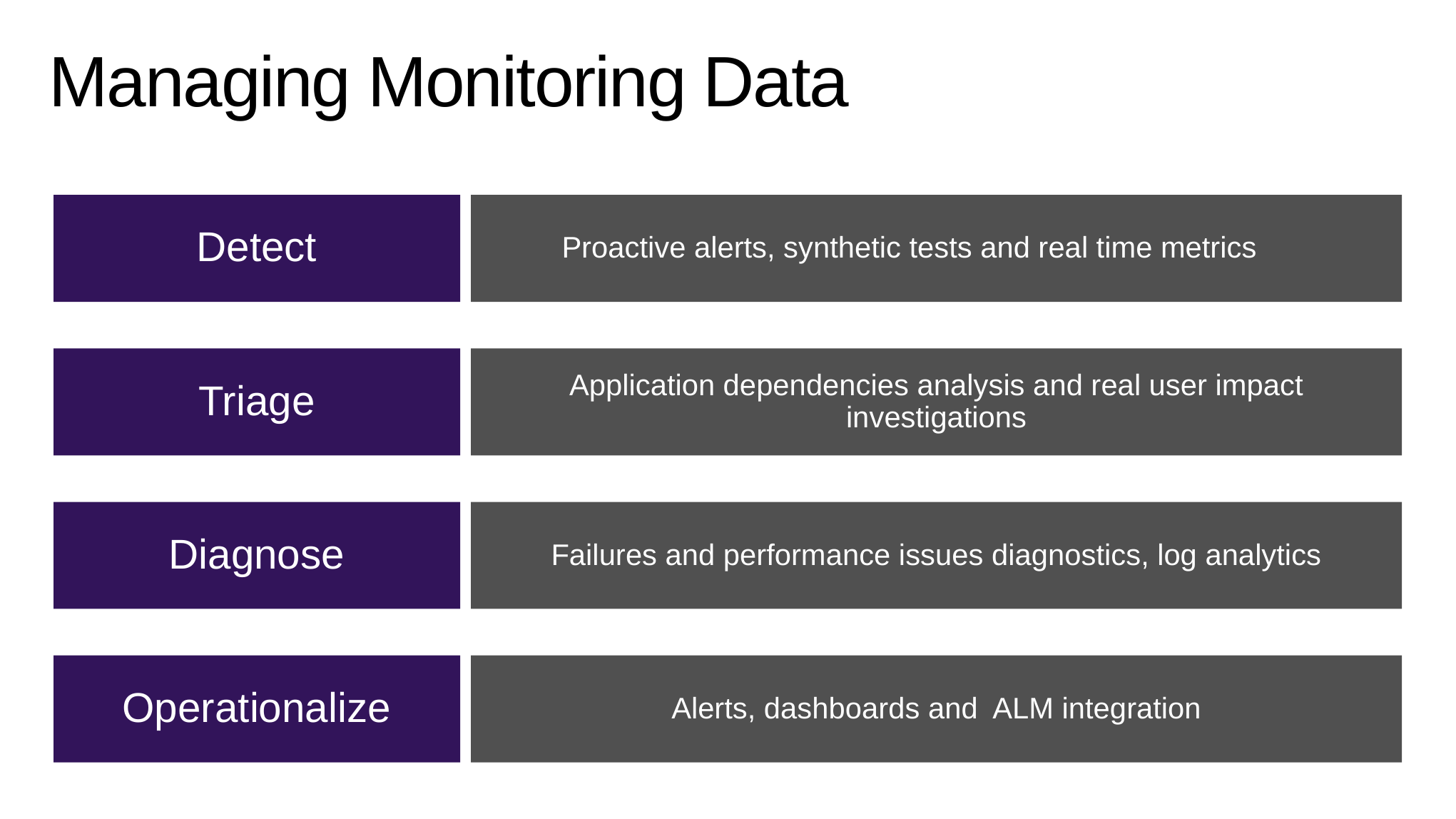

# Managing Monitoring Data
Detect
Proactive alerts, synthetic tests and real time metrics
Triage
Application dependencies analysis and real user impact investigations
Diagnose
Failures and performance issues diagnostics, log analytics
Operationalize
Alerts, dashboards and  ALM integration